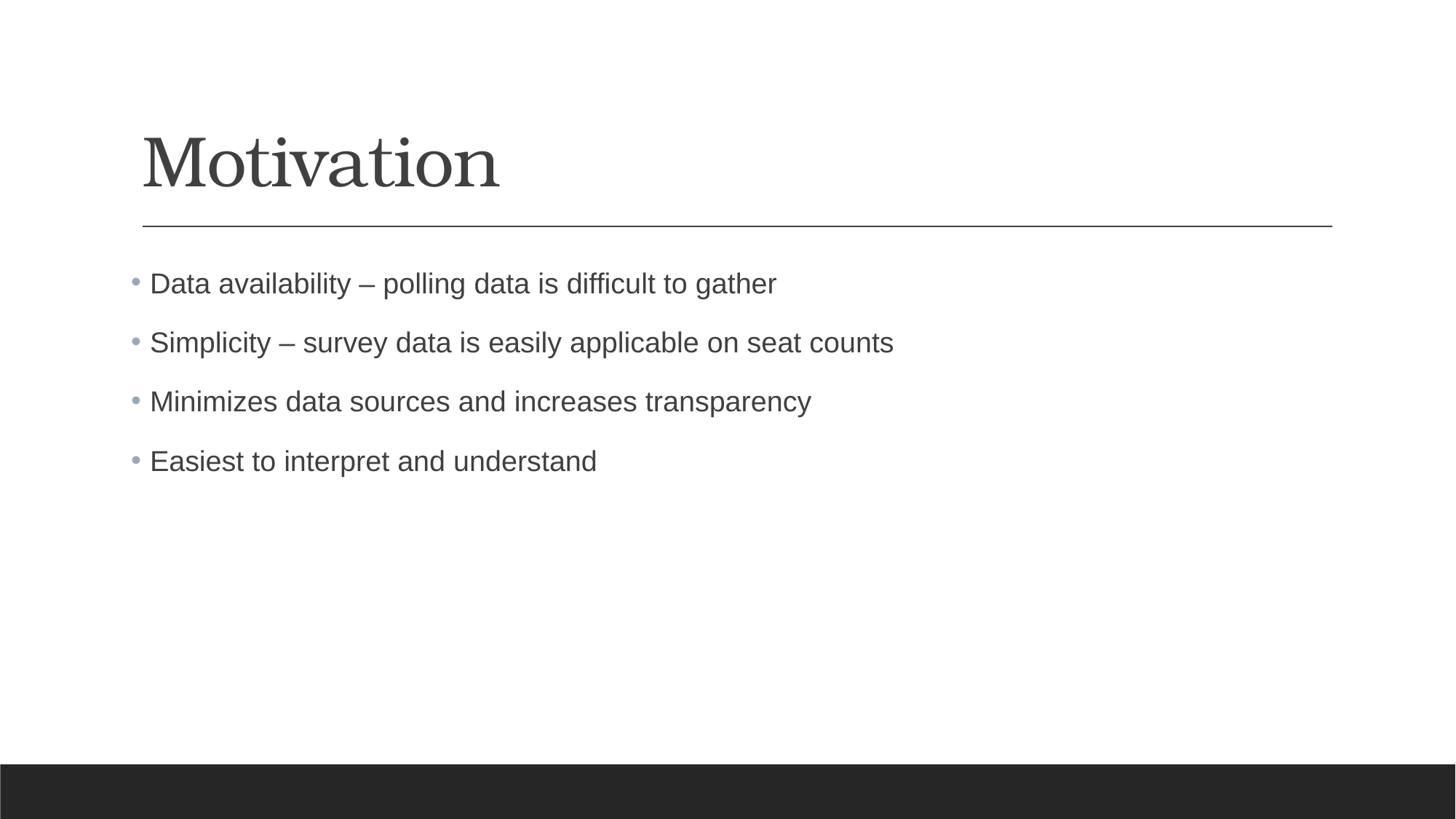

# Motivation
 Data availability – polling data is difficult to gather
 Simplicity – survey data is easily applicable on seat counts
 Minimizes data sources and increases transparency
 Easiest to interpret and understand